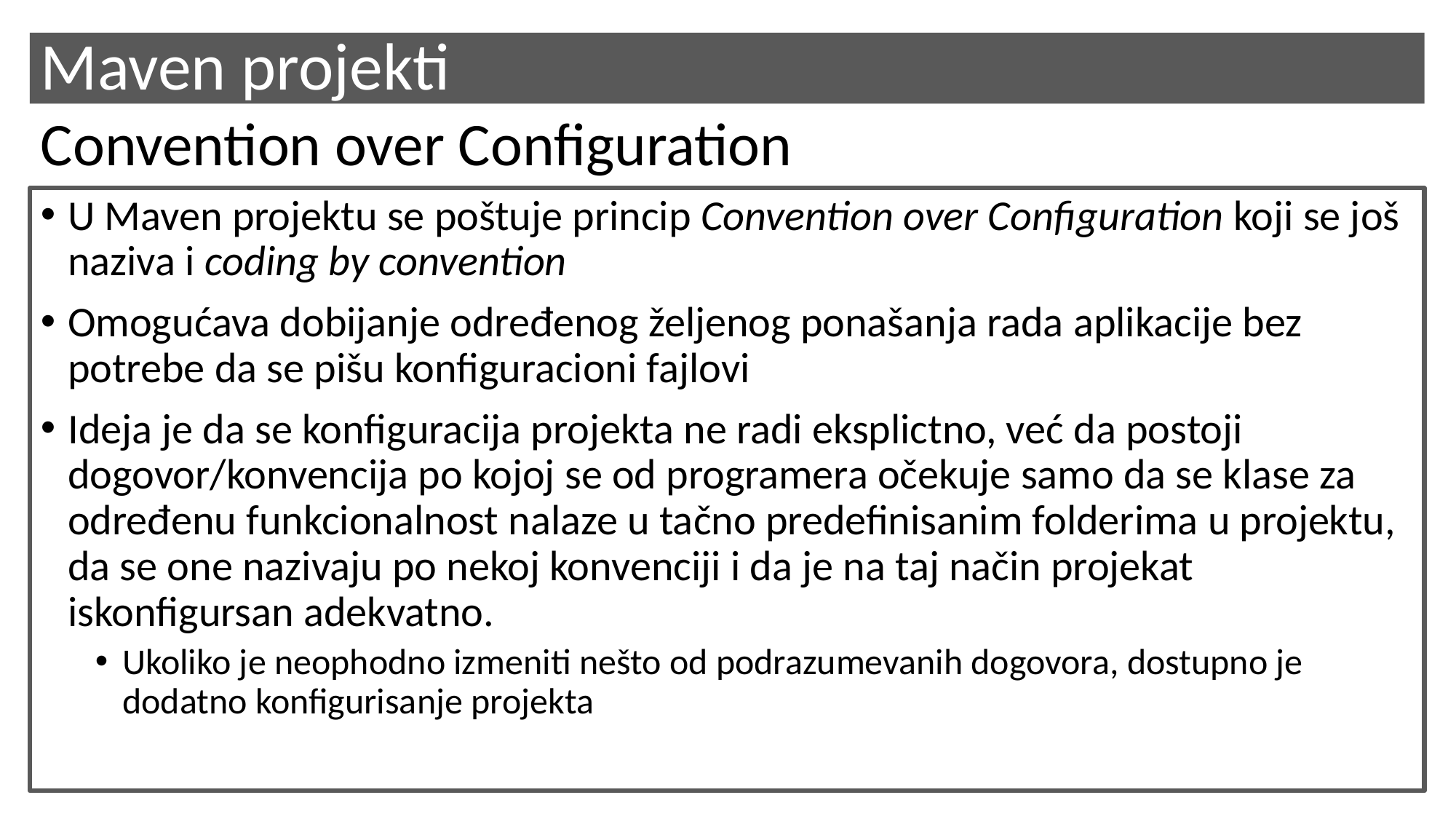

# Maven projekti
Convention over Configuration
U Maven projektu se poštuje princip Convention over Configuration koji se još naziva i coding by convention
Omogućava dobijanje određenog željenog ponašanja rada aplikacije bez potrebe da se pišu konfiguracioni fajlovi
Ideja je da se konfiguracija projekta ne radi eksplictno, već da postoji dogovor/konvencija po kojoj se od programera očekuje samo da se klase za određenu funkcionalnost nalaze u tačno predefinisanim folderima u projektu, da se one nazivaju po nekoj konvenciji i da je na taj način projekat iskonfigursan adekvatno.
Ukoliko je neophodno izmeniti nešto od podrazumevanih dogovora, dostupno je dodatno konfigurisanje projekta